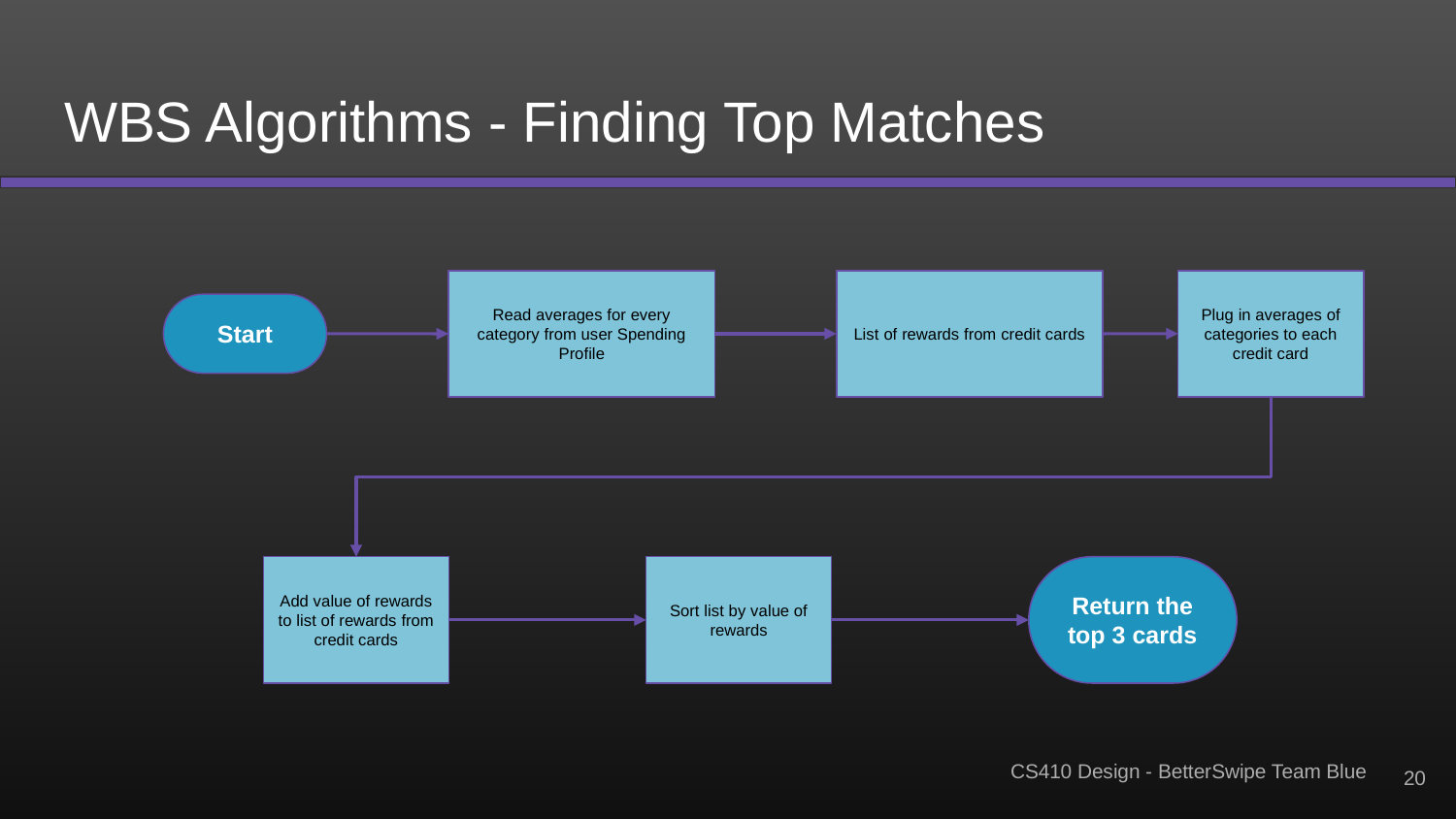

# WBS Algorithms - Finding Top Matches
Plug in averages of categories to each credit card
Read averages for every category from user Spending Profile
List of rewards from credit cards
Start
Add value of rewards to list of rewards from credit cards
Sort list by value of rewards
Return the top 3 cards
20